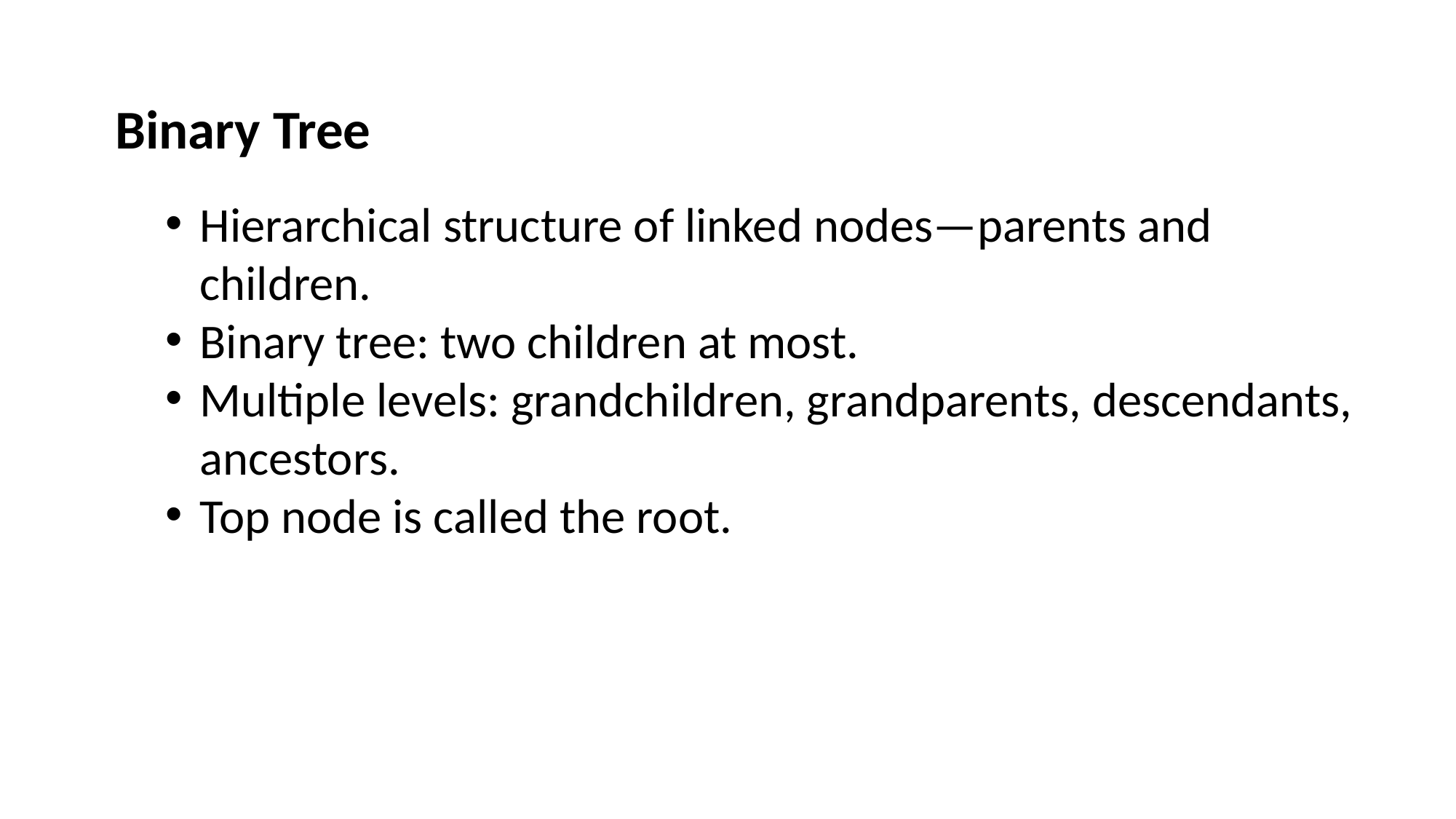

Binary Tree
Hierarchical structure of linked nodes—parents and children.
Binary tree: two children at most.
Multiple levels: grandchildren, grandparents, descendants, ancestors.
Top node is called the root.